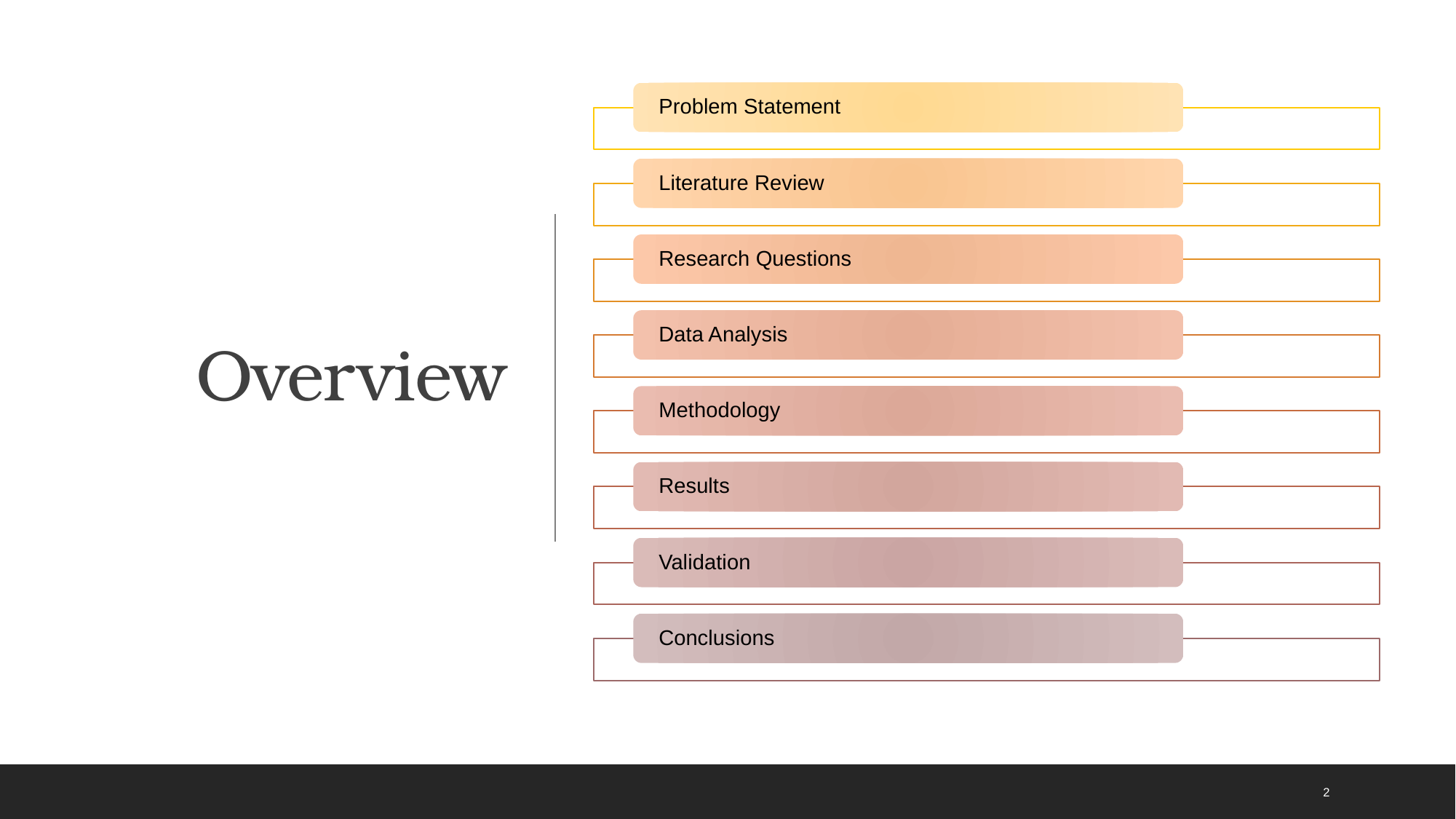

# Overview
Problem Statement
Literature Review
Research Questions
Data Analysis
Methodology
Results
Validation
Conclusions

2